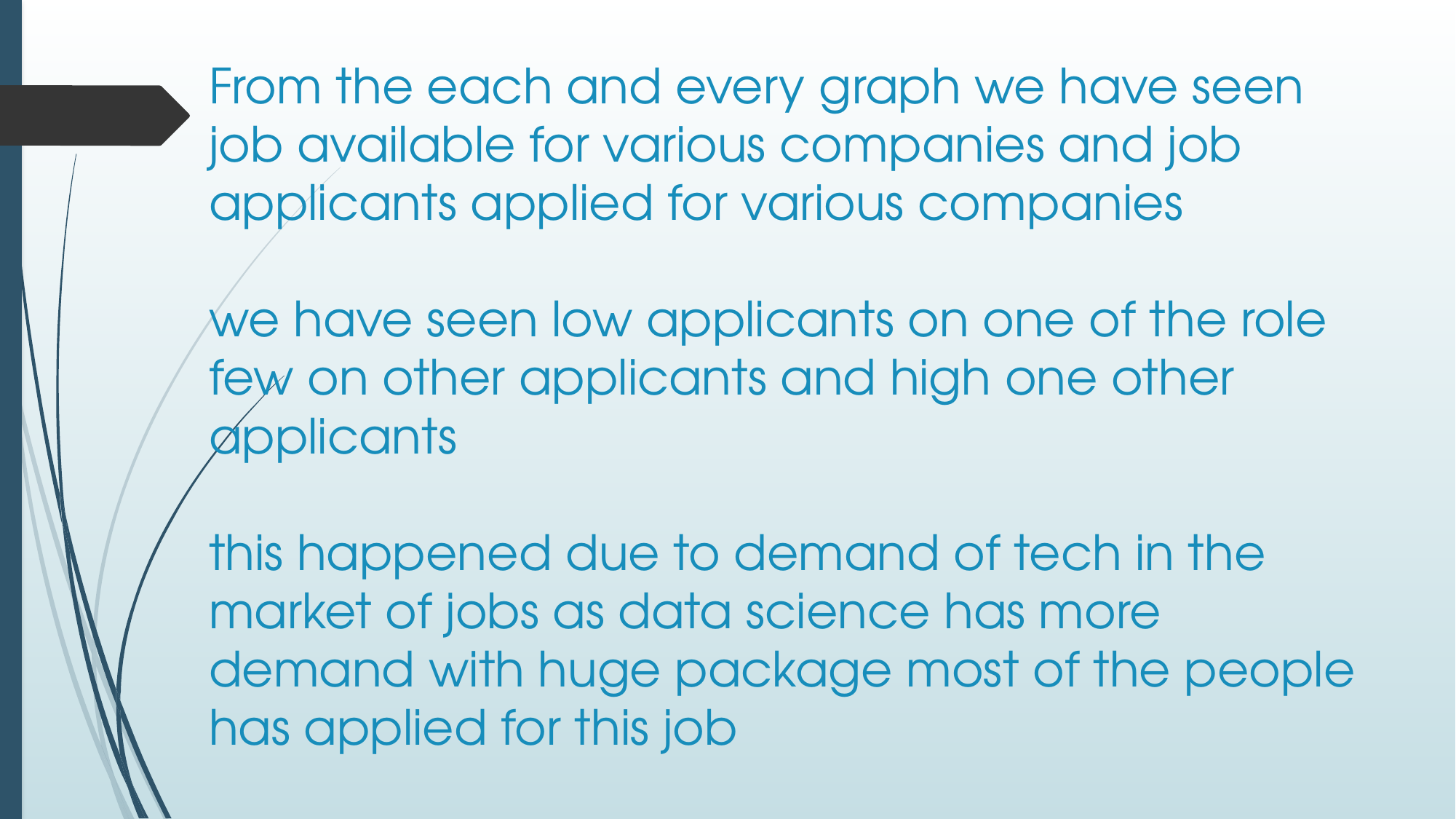

# From the each and every graph we have seen job available for various companies and job applicants applied for various companies we have seen low applicants on one of the role few on other applicants and high one other applicants this happened due to demand of tech in the market of jobs as data science has more demand with huge package most of the people has applied for this job